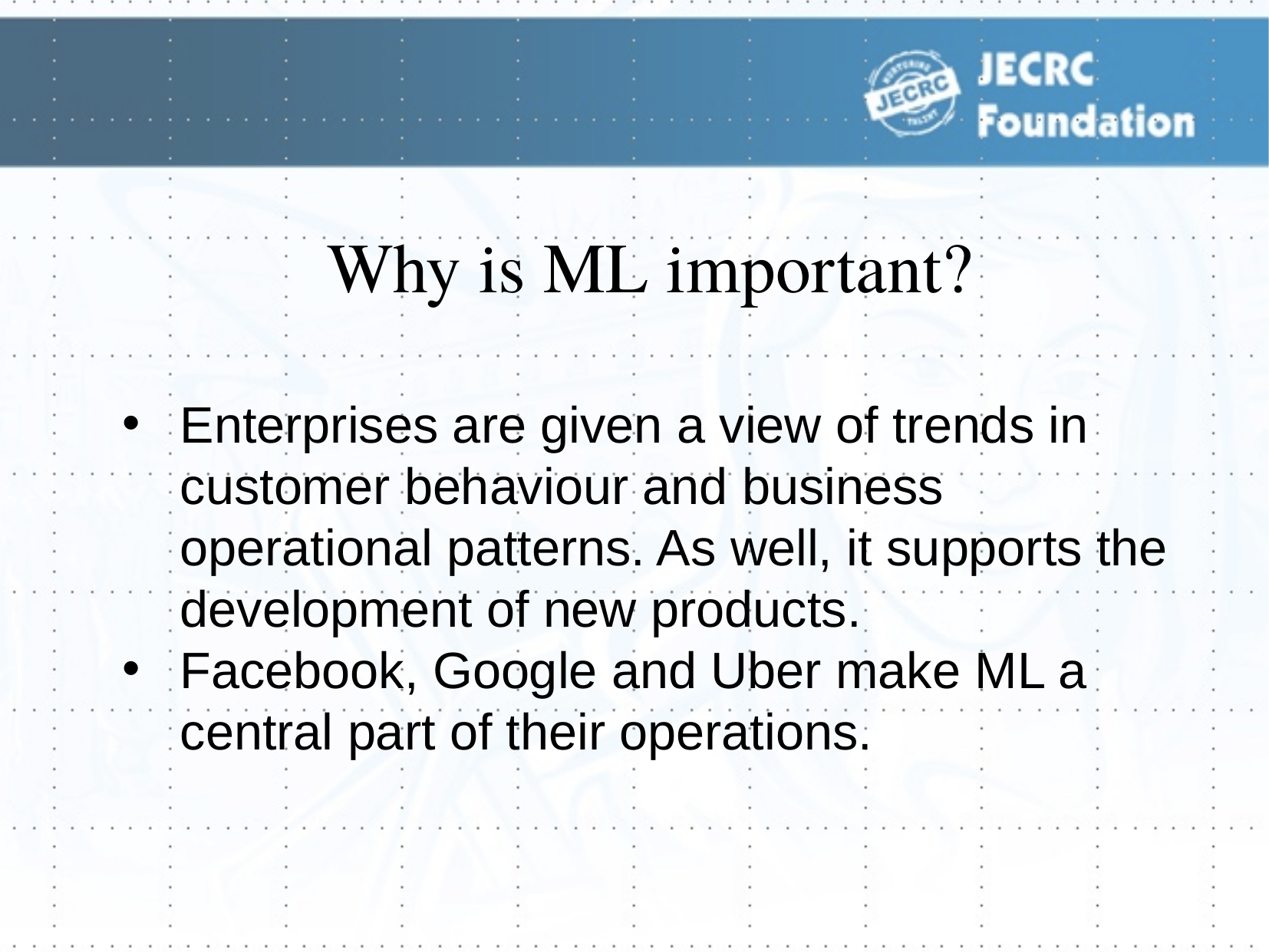

# Why is ML important?
Enterprises are given a view of trends in customer behaviour and business operational patterns. As well, it supports the development of new products.
Facebook, Google and Uber make ML a central part of their operations.